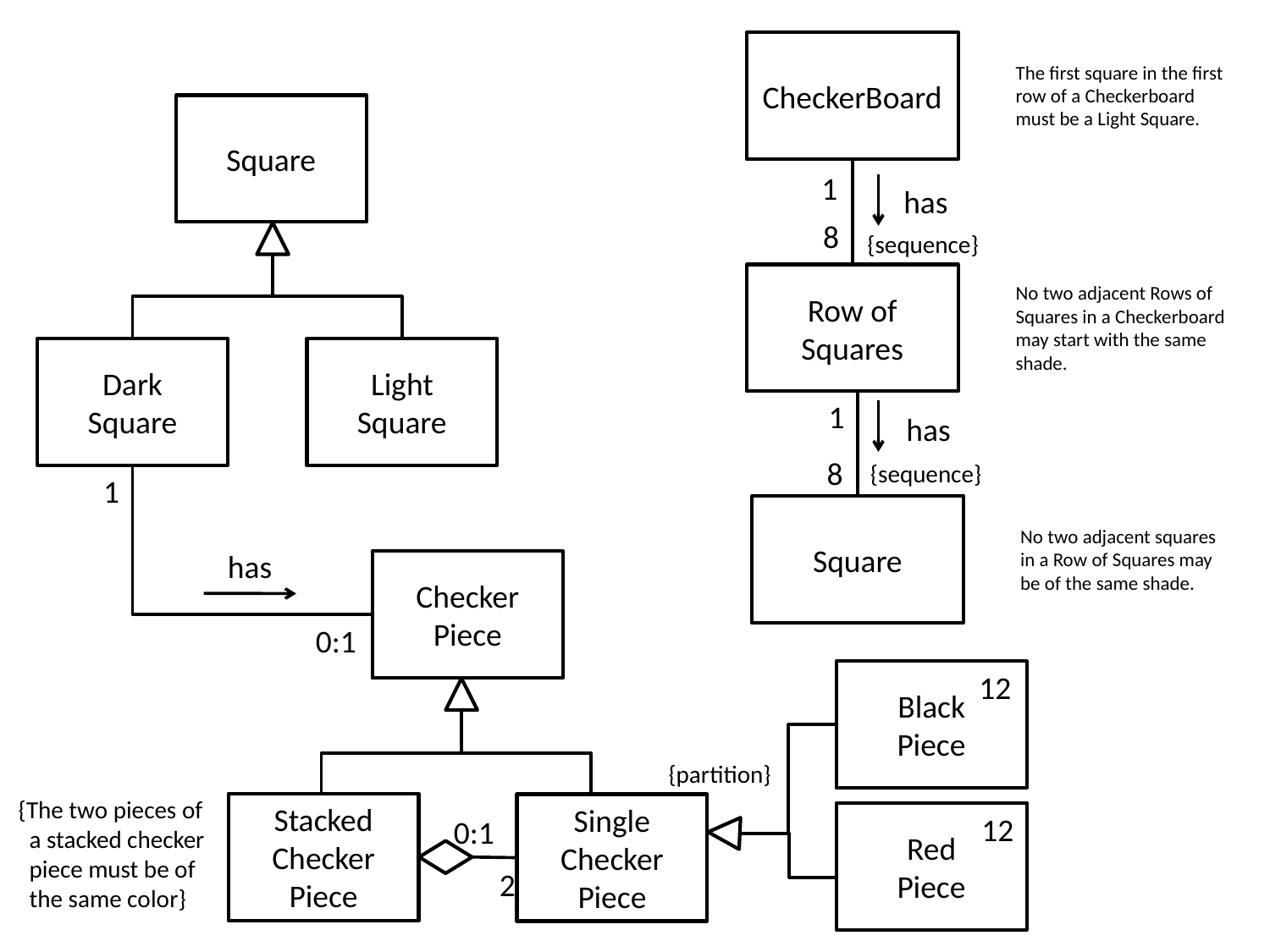

CheckerBoard
The first square in the first row of a Checkerboard must be a Light Square.
Square
1
has
8

{sequence}
Row of Squares
No two adjacent Rows of Squares in a Checkerboard may start with the same shade.
Dark
Square
Light
Square
1
has
8
{sequence}
1
Square
No two adjacent squares in a Row of Squares may be of the same shade.
has
Checker Piece
0:1
Black
Piece
12

{partition}
{The two pieces of
  a stacked checker
  piece must be of
  the same color}
Stacked Checker Piece
Single Checker Piece
Red
Piece
12
0:1

2